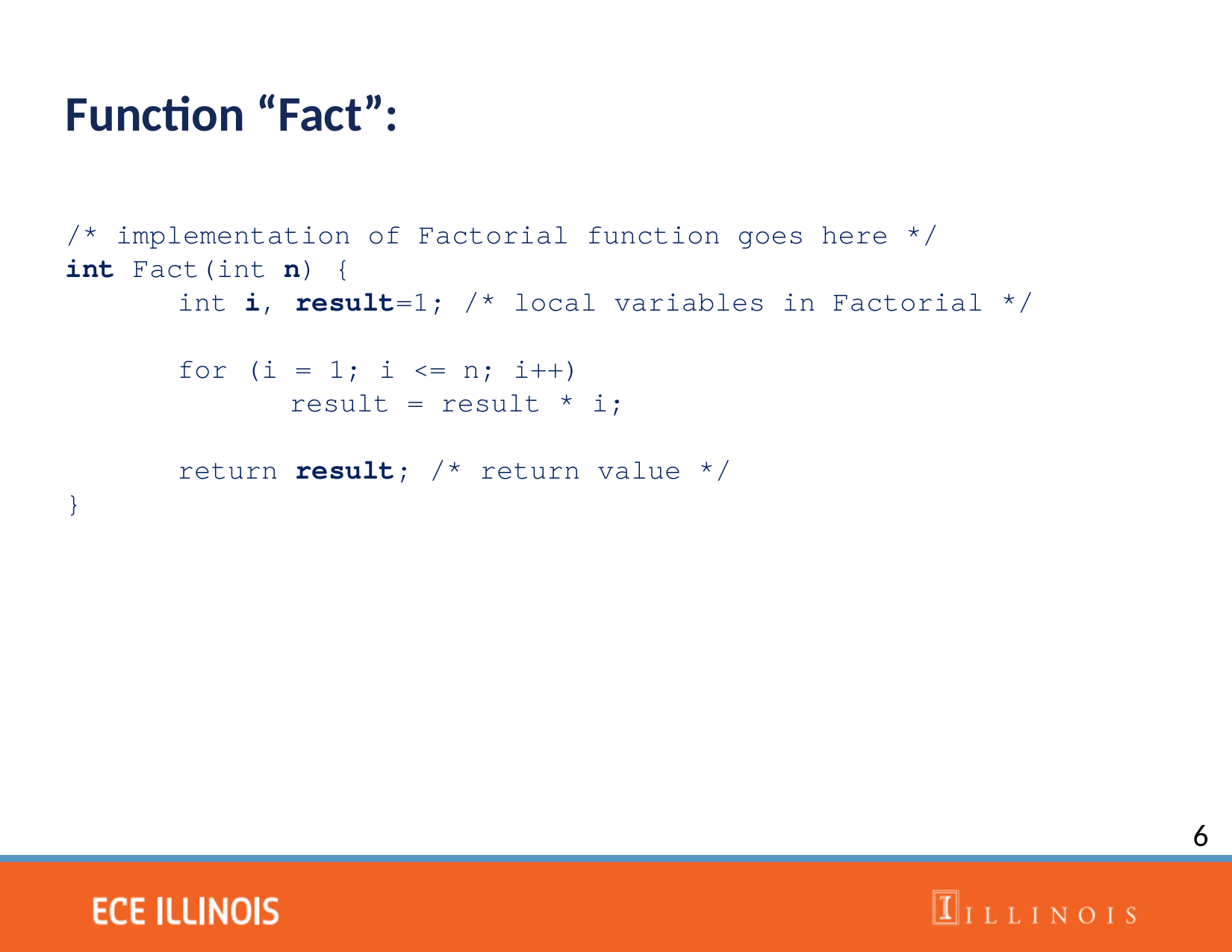

Function “Fact”:
/* implementation of Factorial function goes here */
int Fact(int n) {
	int i, result=1; /* local variables in Factorial */

	for (i = 1; i <= n; i++)
		result = result * i;

	return result; /* return value */
}

6